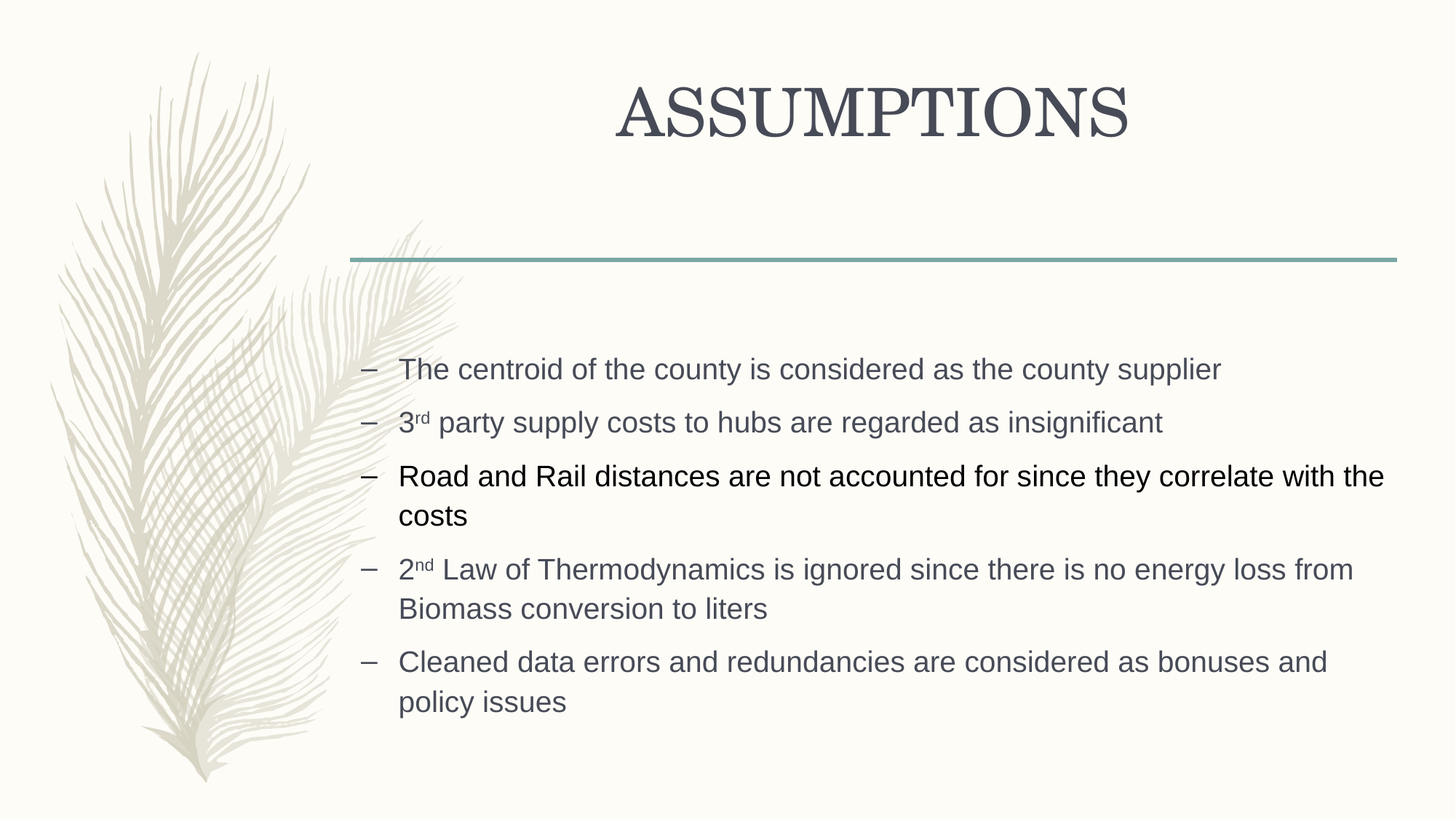

# ASSUMPTIONS

The centroid of the county is considered as the county supplier
3rd party supply costs to hubs are regarded as insignificant
Road and Rail distances are not accounted for since they correlate with the costs
2nd Law of Thermodynamics is ignored since there is no energy loss from Biomass conversion to liters
Cleaned data errors and redundancies are considered as bonuses and policy issues